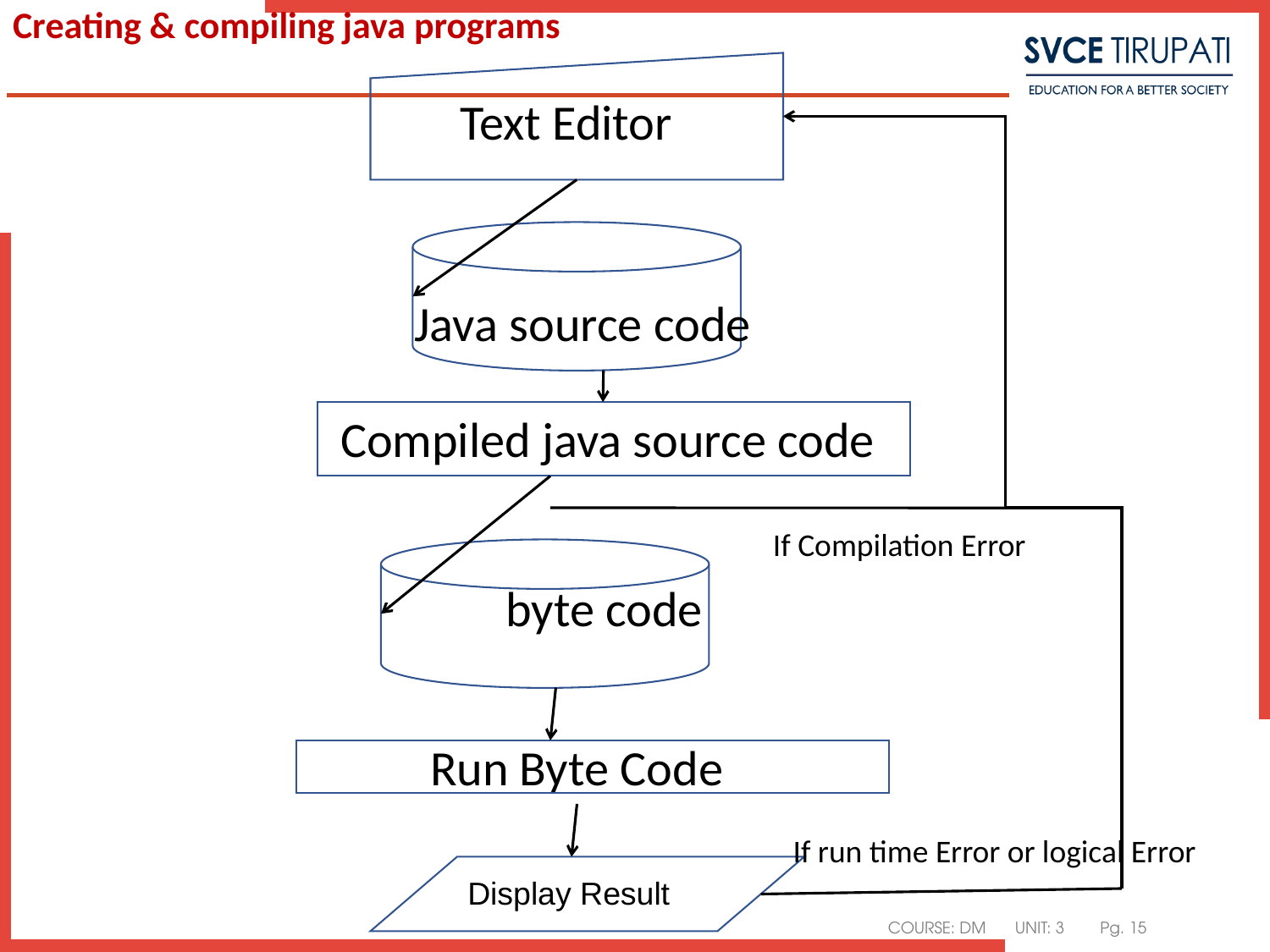

# Creating & compiling java programs

Text Editor

Java source code

Compiled java source code
If Compilation Error

   byte code
Run Byte Code

If run time Error or logical Error

Display Result